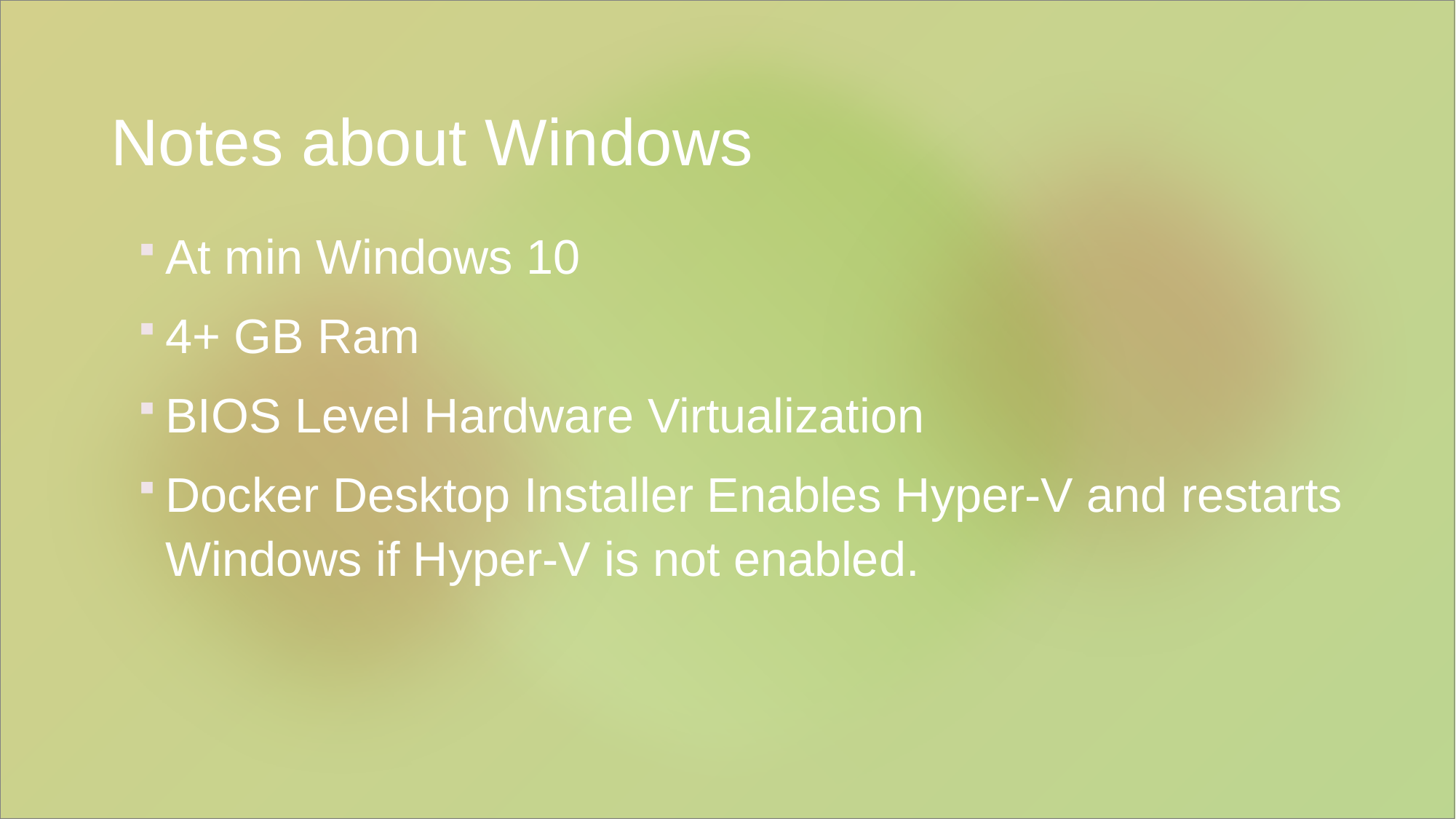

# Notes about Windows

At min Windows 10
4+ GB Ram
BIOS Level Hardware Virtualization
Docker Desktop Installer Enables Hyper-V and restarts Windows if Hyper-V is not enabled.